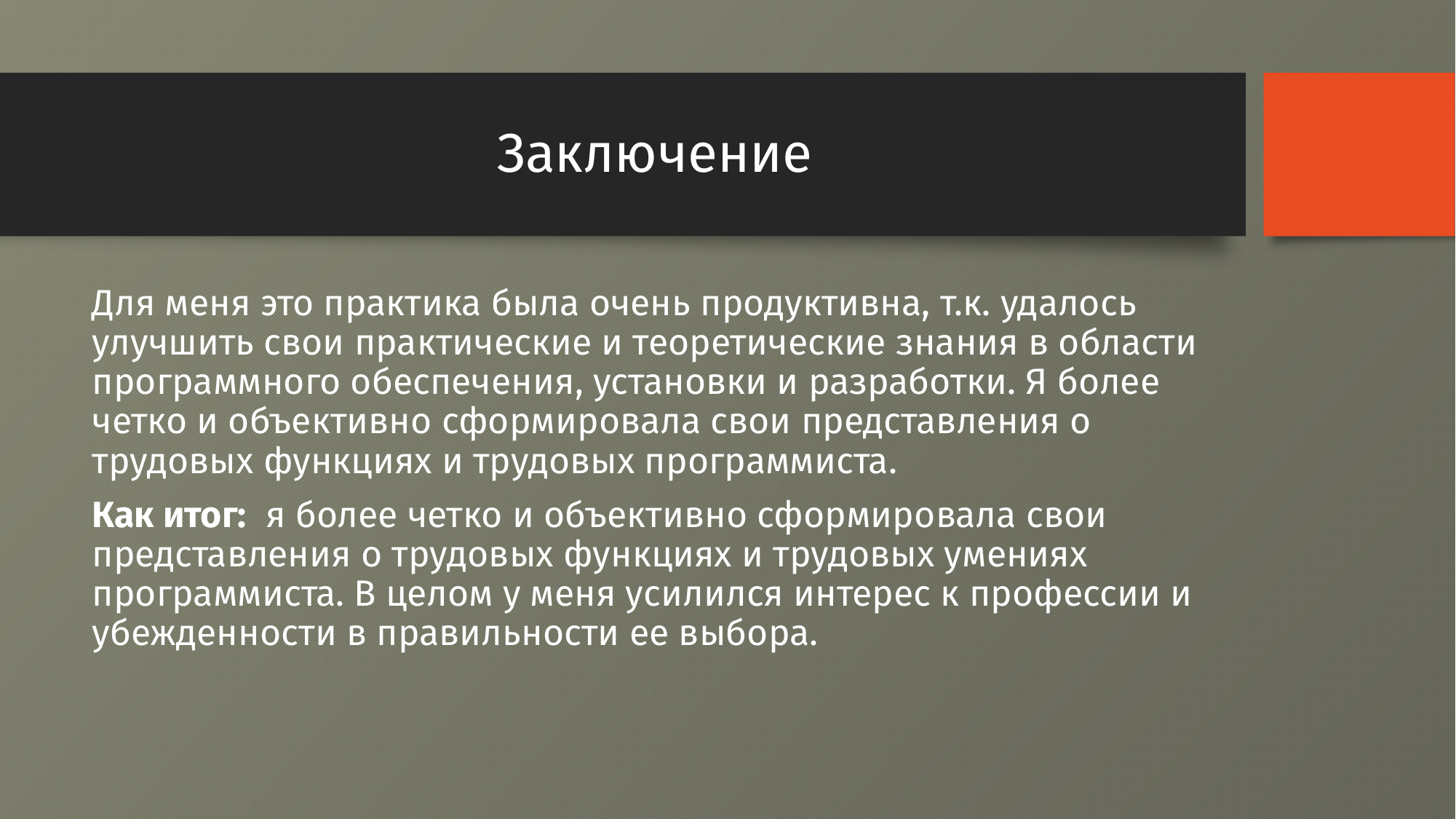

# Заключение
Для меня это практика была очень продуктивна, т.к. удалось улучшить свои практические и теоретические знания в области программного обеспечения, установки и разработки. Я более четко и объективно сформировала свои представления о трудовых функциях и трудовых программиста.
Как итог:  я более четко и объективно сформировала свои  представления о трудовых функциях и трудовых умениях программиста. В целом у меня усилился интерес к профессии и убежденности в правильности ее выбора.